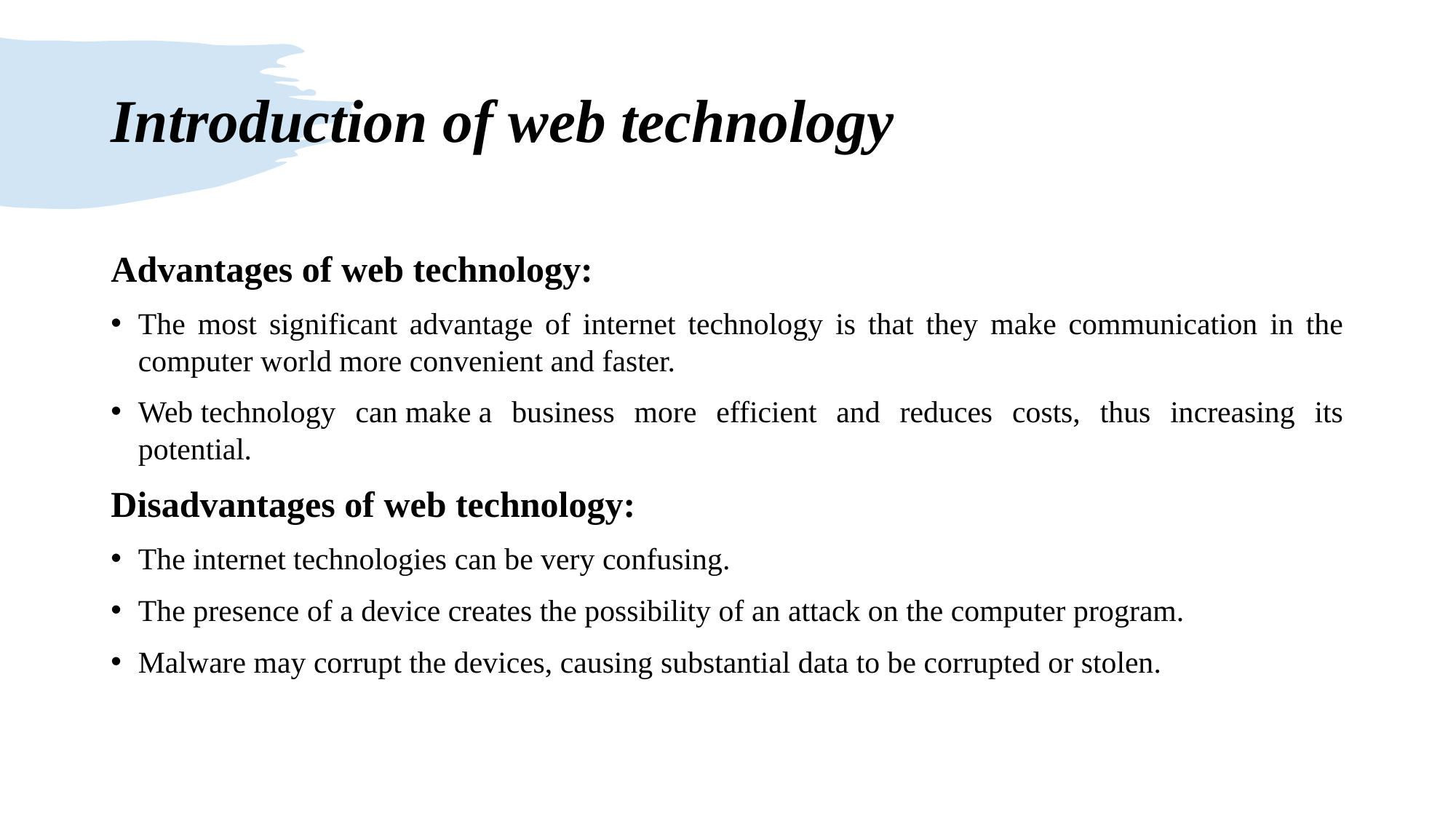

# Introduction of web technology
Advantages of web technology:
The most significant advantage of internet technology is that they make communication in the computer world more convenient and faster.
Web technology can make a business more efficient and reduces costs, thus increasing its potential.
Disadvantages of web technology:
The internet technologies can be very confusing.
The presence of a device creates the possibility of an attack on the computer program.
Malware may corrupt the devices, causing substantial data to be corrupted or stolen.